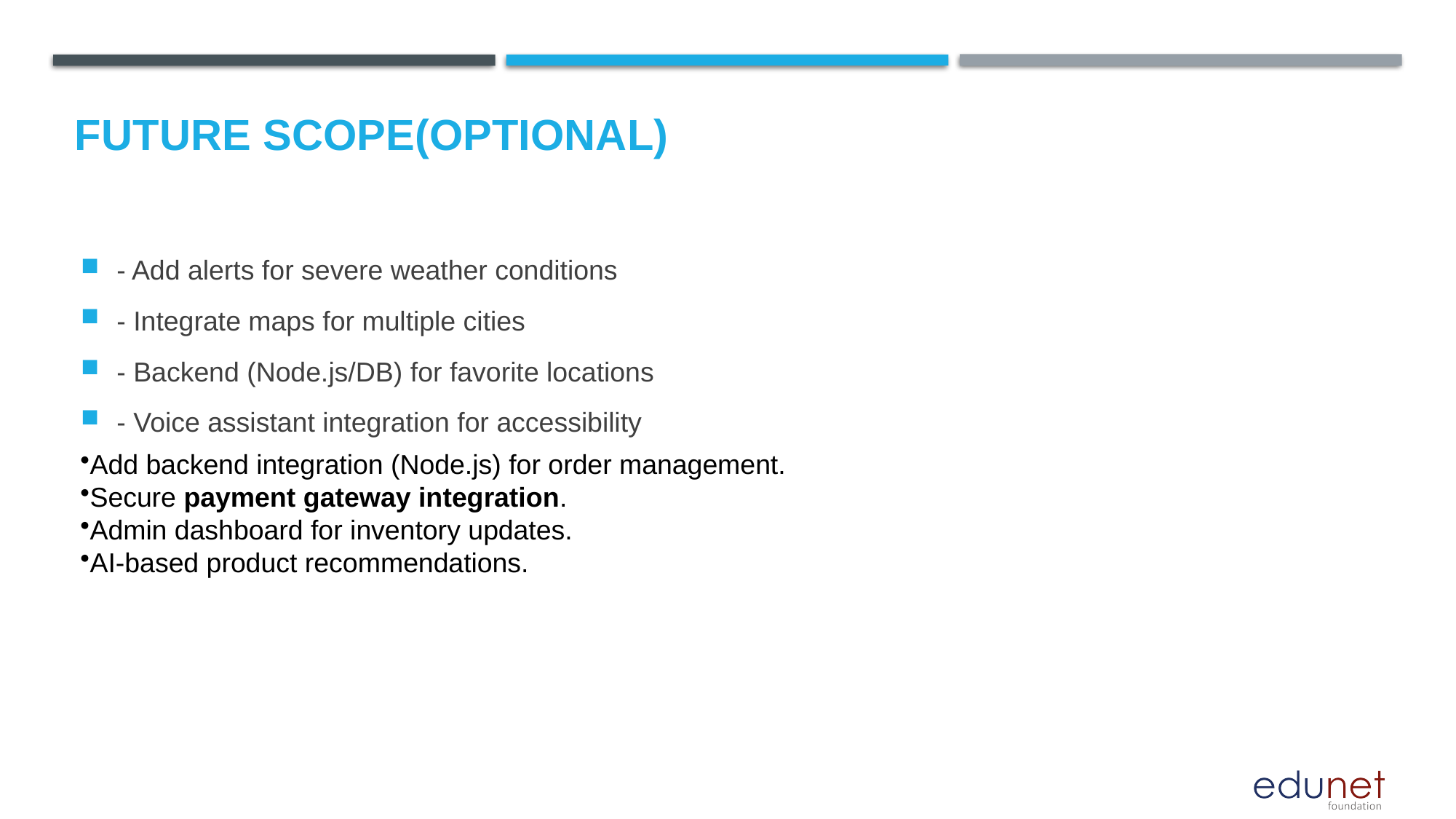

Future scope(Optional)
- Add alerts for severe weather conditions
- Integrate maps for multiple cities
- Backend (Node.js/DB) for favorite locations
- Voice assistant integration for accessibility
Add backend integration (Node.js) for order management.
Secure payment gateway integration.
Admin dashboard for inventory updates.
AI-based product recommendations.